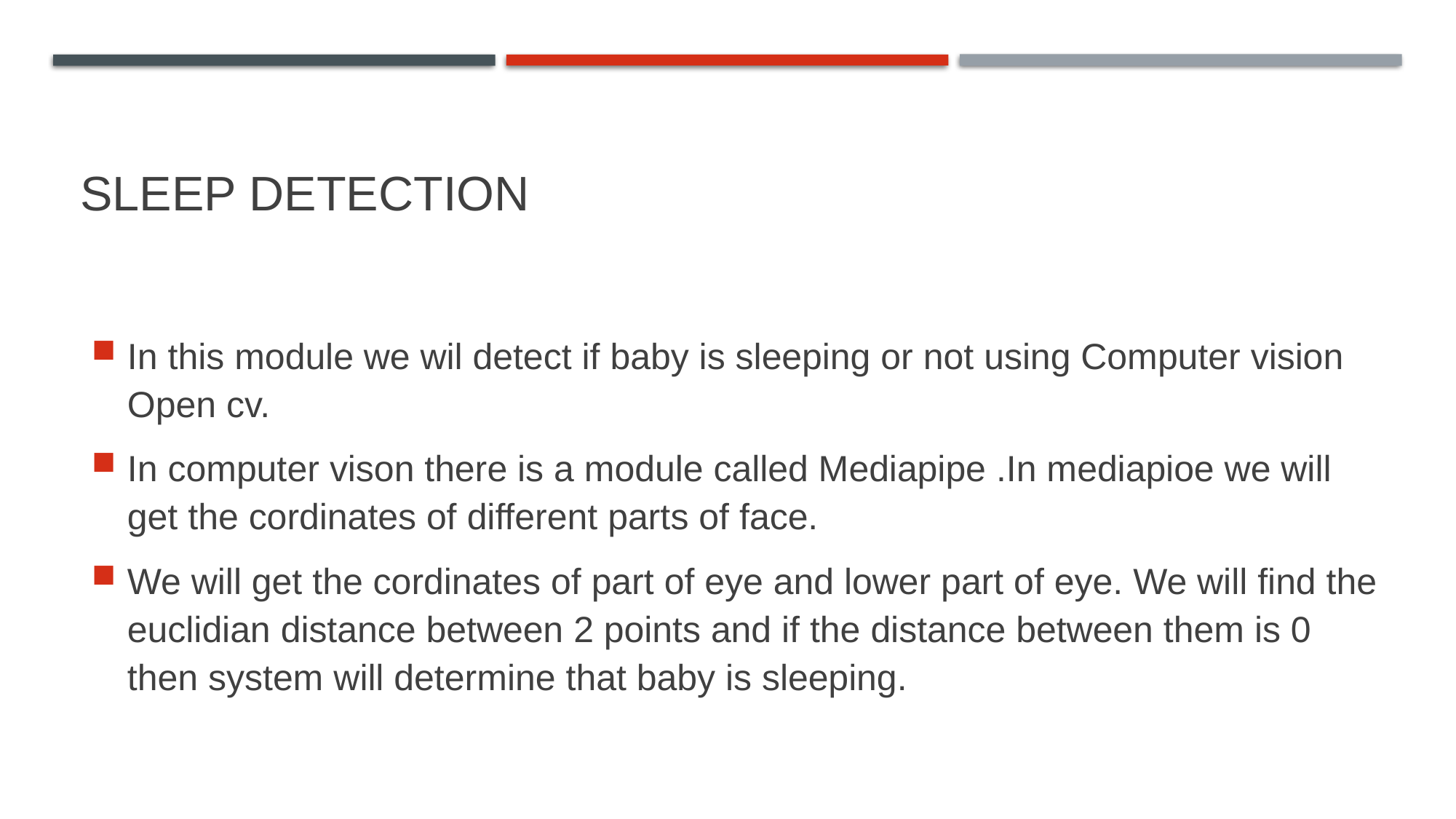

# Sleep DETECTION
In this module we wil detect if baby is sleeping or not using Computer vision Open cv.
In computer vison there is a module called Mediapipe .In mediapioe we will get the cordinates of different parts of face.
We will get the cordinates of part of eye and lower part of eye. We will find the euclidian distance between 2 points and if the distance between them is 0 then system will determine that baby is sleeping.